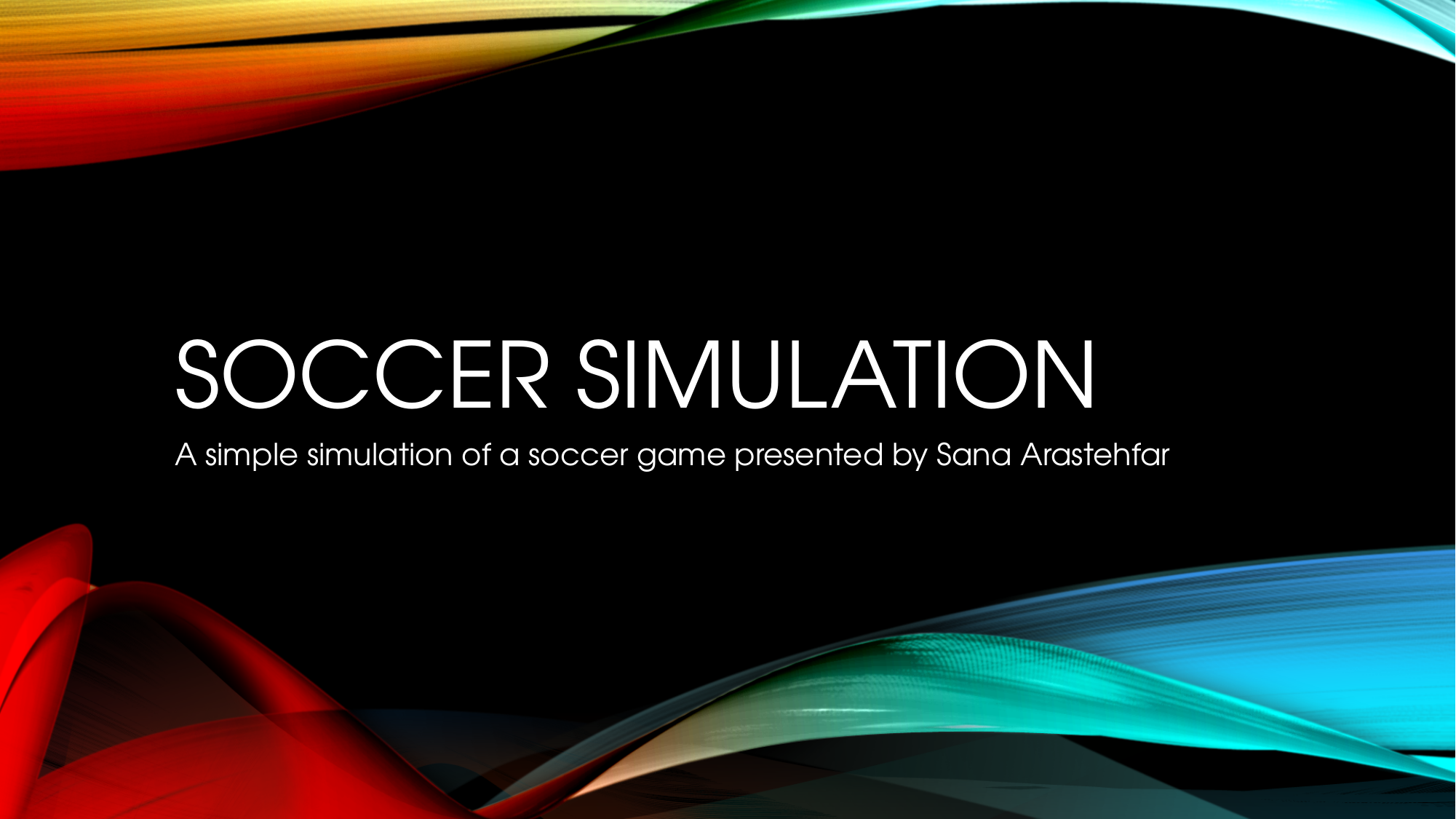

# Soccer simulation
A simple simulation of a soccer game presented by Sana Arastehfar